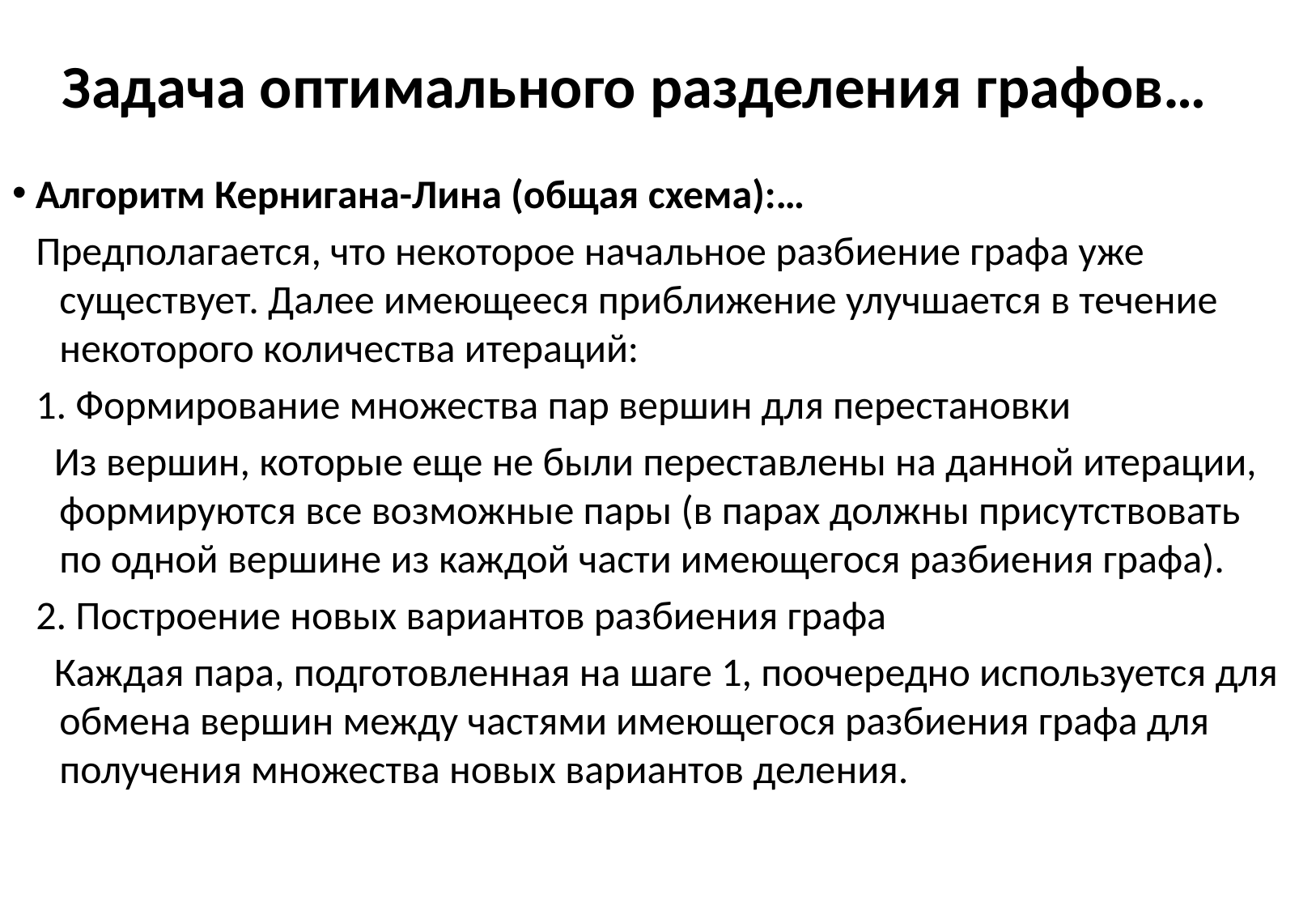

# Задача оптимального разделения графов…
 Алгоритм Кернигана-Лина (общая схема):…
Предполагается, что некоторое начальное разбиение графа уже существует. Далее имеющееся приближение улучшается в течение некоторого количества итераций:
1. Формирование множества пар вершин для перестановки
  Из вершин, которые еще не были переставлены на данной итерации, формируются все возможные пары (в парах должны присутствовать по одной вершине из каждой части имеющегося разбиения графа).
2. Построение новых вариантов разбиения графа
  Каждая пара, подготовленная на шаге 1, поочередно используется для обмена вершин между частями имеющегося разбиения графа для получения множества новых вариантов деления.